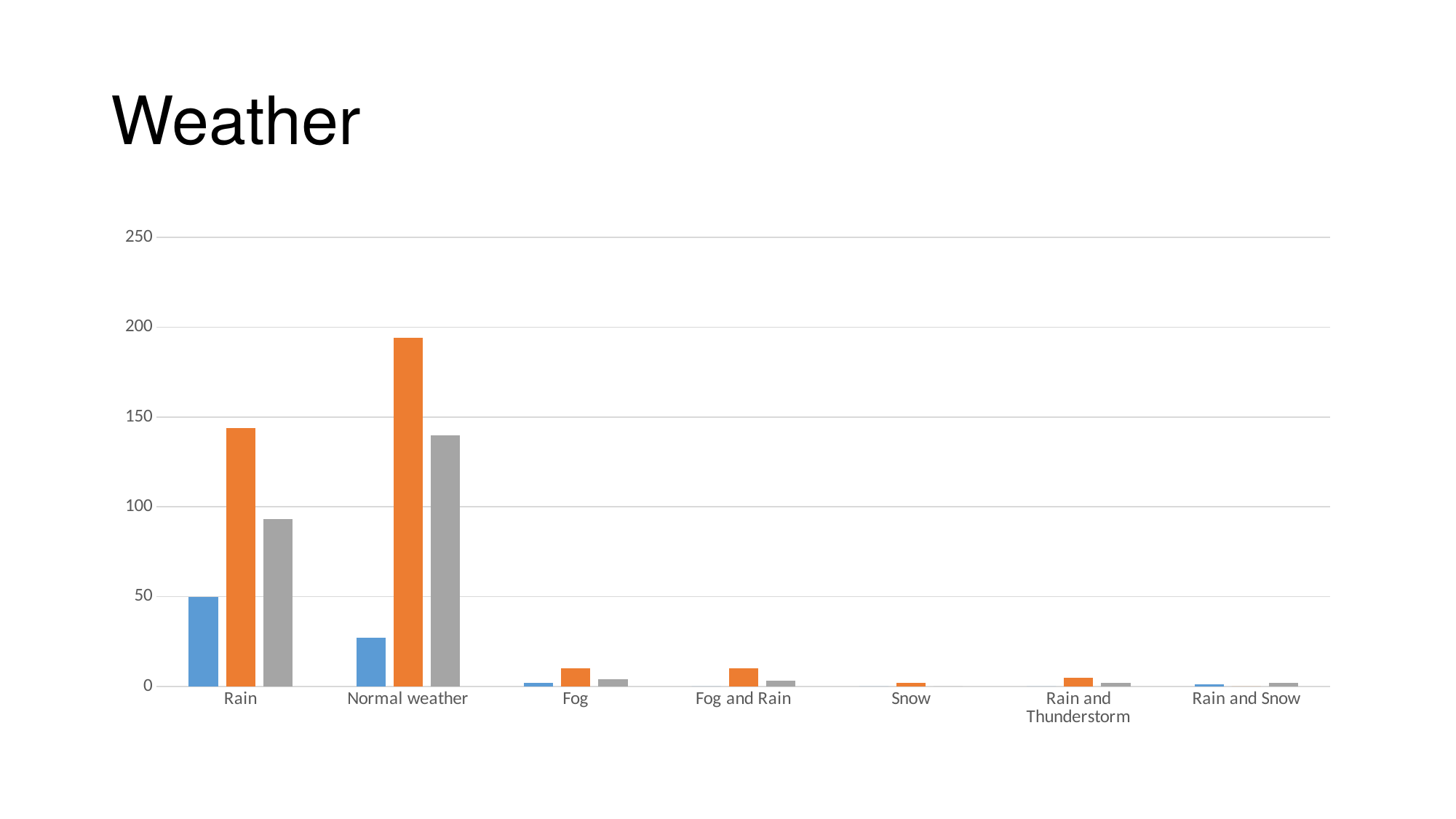

# Weather

### Chart

| Category | 2014 | 2015 | 2016 |
|---|---|---|---|
| Rain | 50.0 | 144.0 | 93.0 |
| Normal weather | 27.0 | 194.0 | 140.0 |
| Fog | 2.0 | 10.0 | 4.0 |
| Fog and Rain | 0.0 | 10.0 | 3.0 |
| Snow | 0.0 | 2.0 | 0.0 |
| Rain and Thunderstorm | 0.0 | 5.0 | 2.0 |
| Rain and Snow | 1.0 | 0.0 | 2.0 |